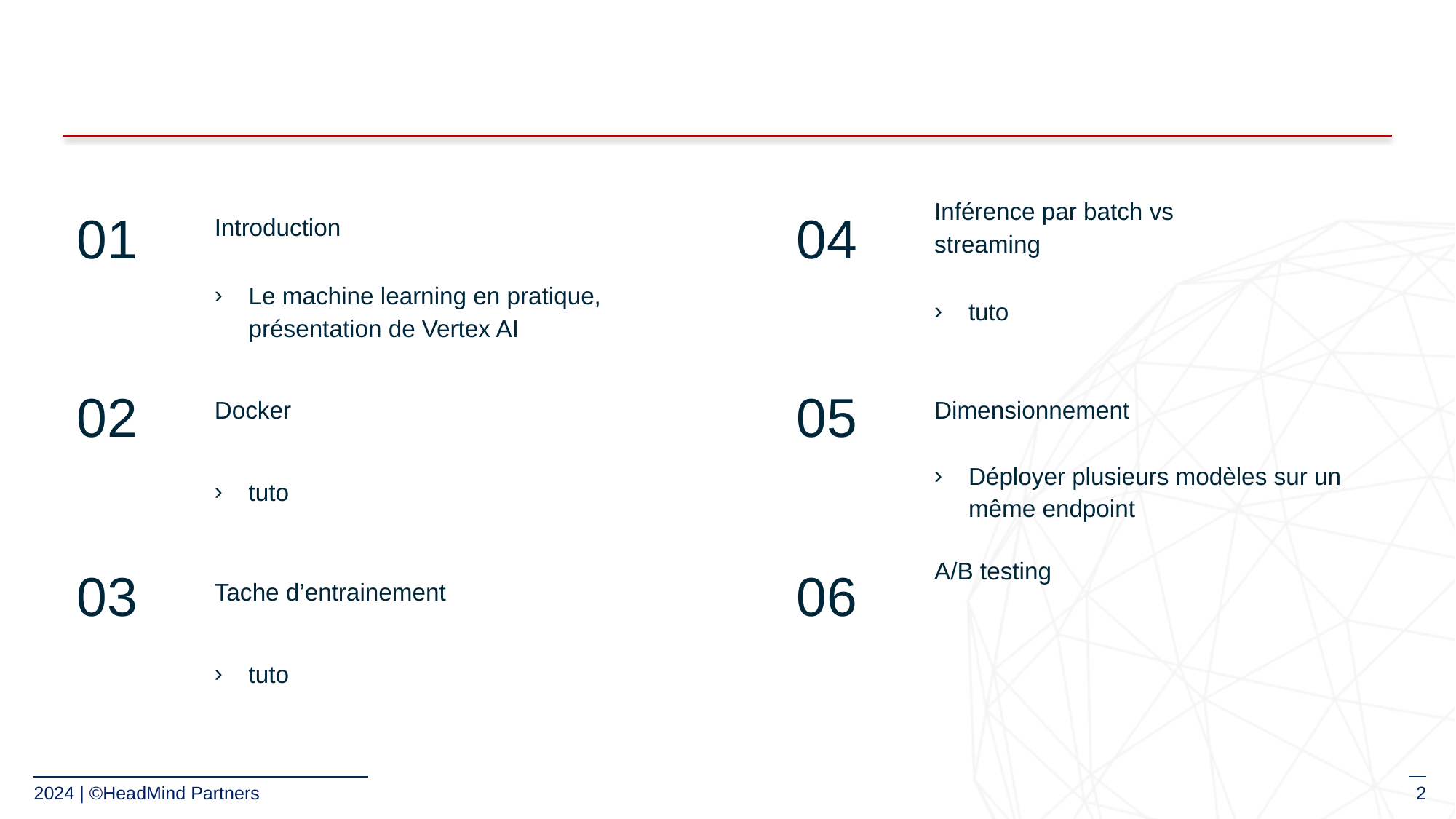

#
Introduction
Inférence par batch vs streaming
01
04
Le machine learning en pratique, présentation de Vertex AI
tuto
Docker
Dimensionnement
02
05
tuto
Déployer plusieurs modèles sur un même endpoint
Tache d’entrainement
A/B testing

03
06
tuto

2024 | ©HeadMind Partners
2